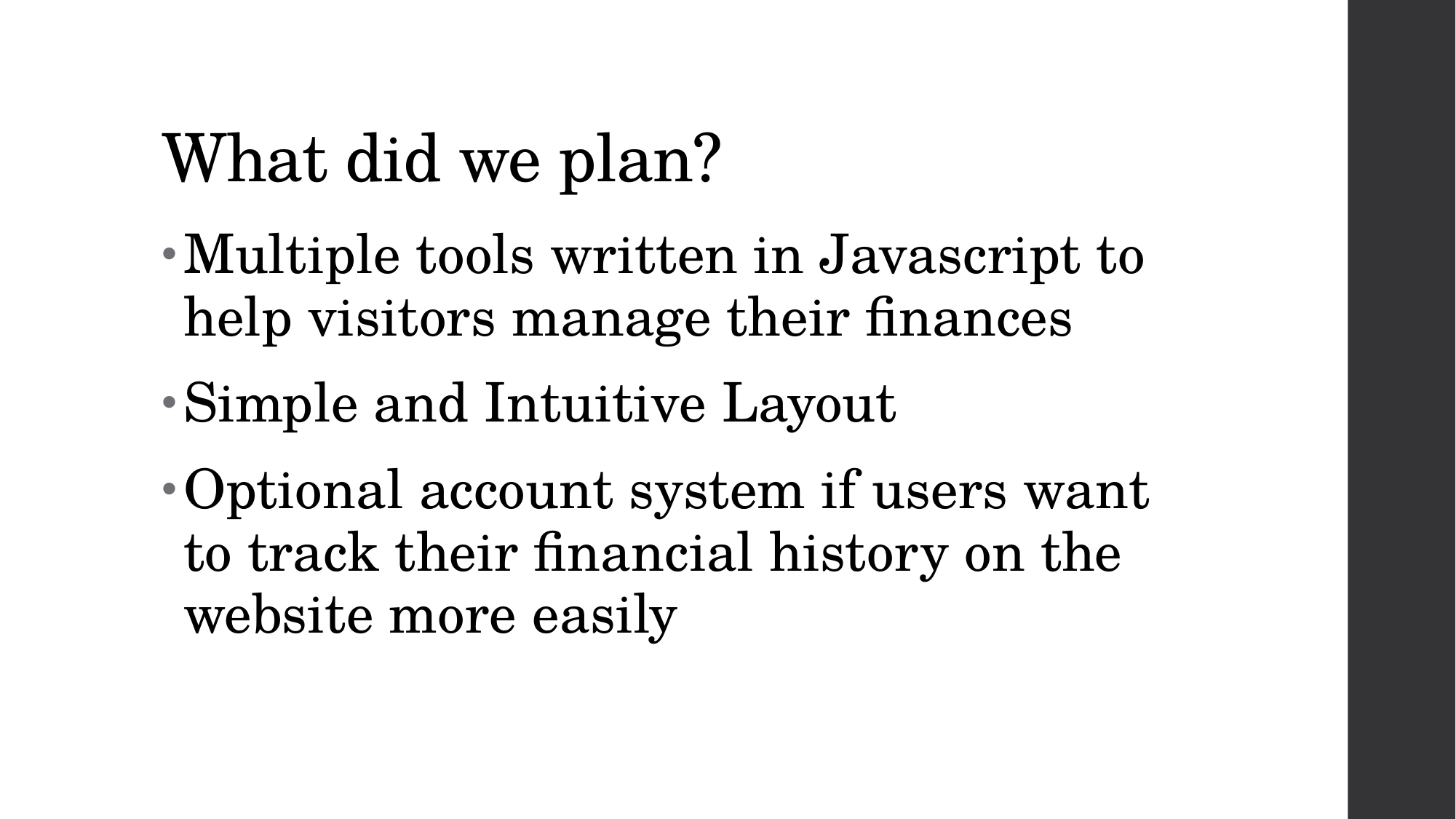

# What did we plan?
Multiple tools written in Javascript to help visitors manage their finances
Simple and Intuitive Layout
Optional account system if users want to track their financial history on the website more easily